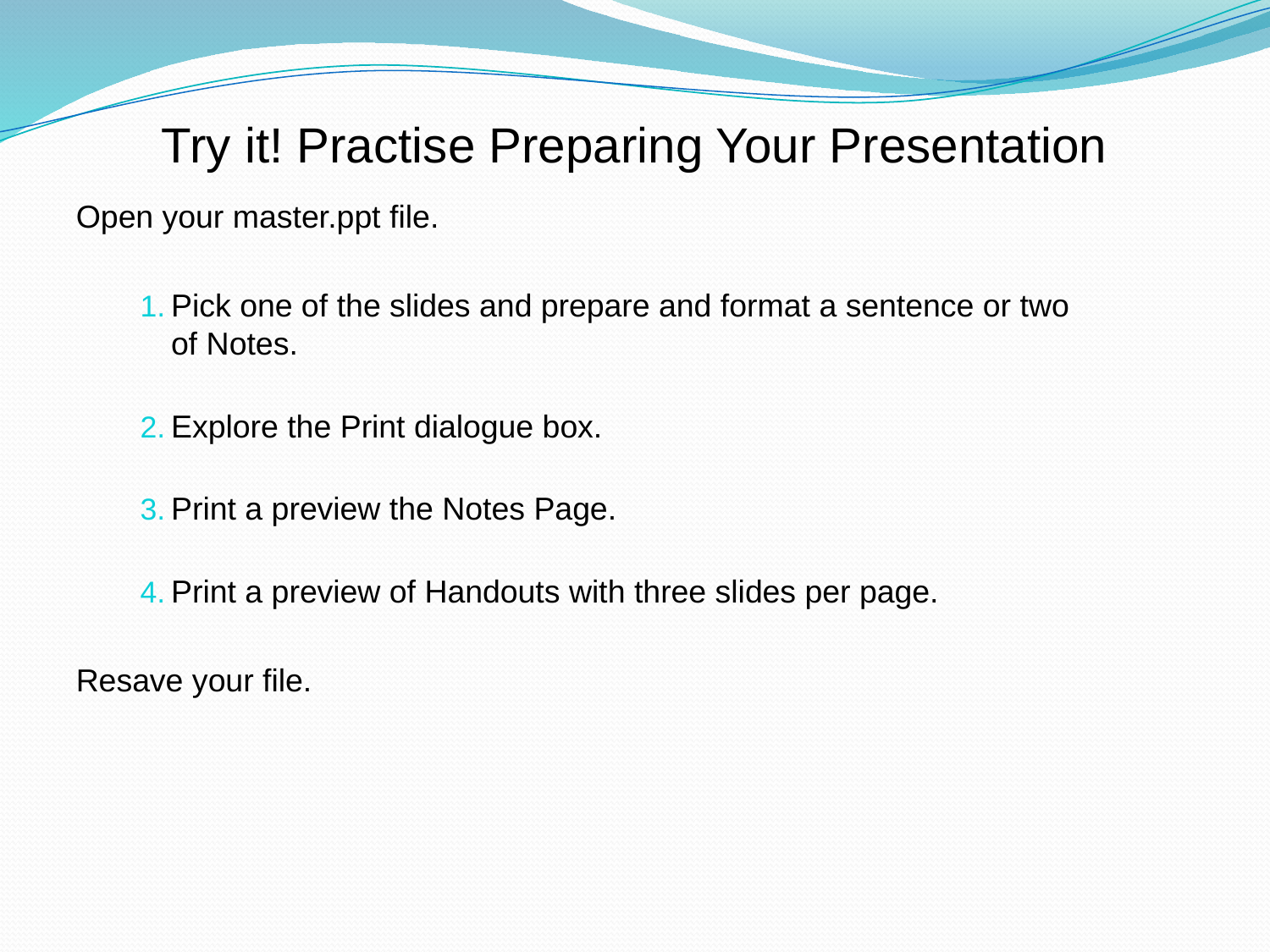

Try it! Practise Preparing Your Presentation
Open your master.ppt file.

Pick one of the slides and prepare and format a sentence or two
of Notes.
Explore the Print dialogue box.
Print a preview the Notes Page.
Print a preview of Handouts with three slides per page.

Resave your file.